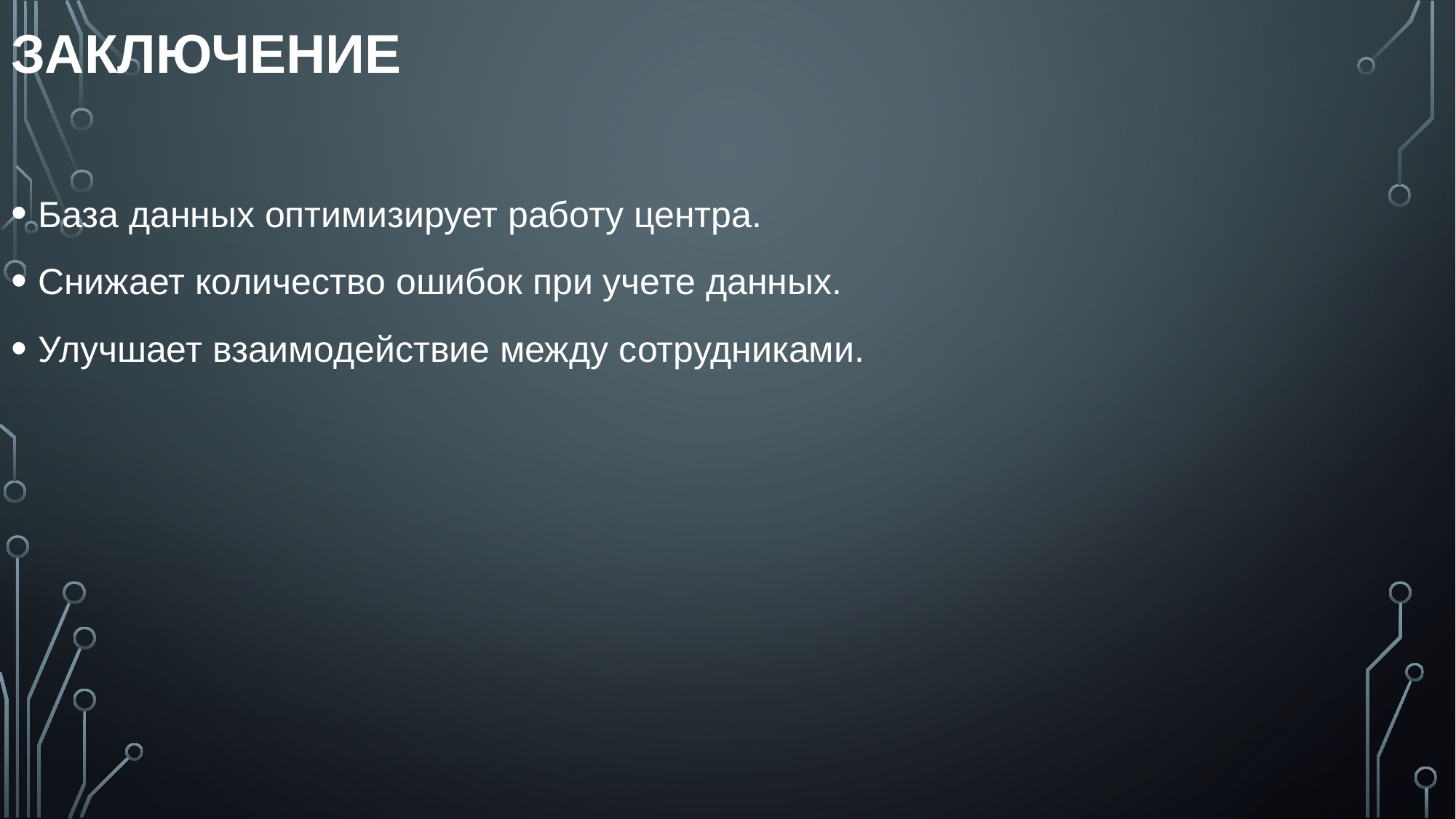

# Заключение
База данных оптимизирует работу центра.
Снижает количество ошибок при учете данных.
Улучшает взаимодействие между сотрудниками.